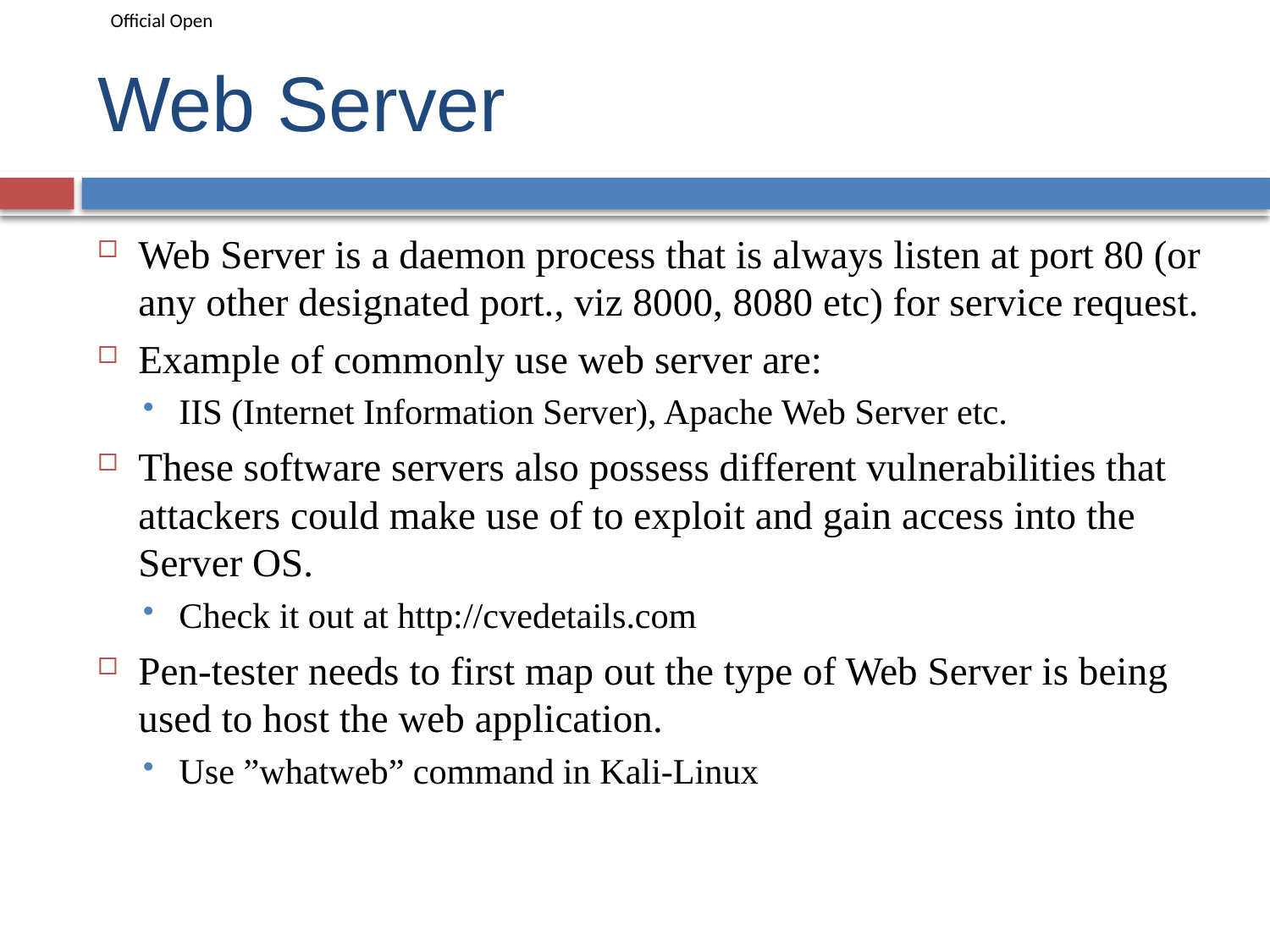

# Web Server
Web Server is a daemon process that is always listen at port 80 (or any other designated port., viz 8000, 8080 etc) for service request.
Example of commonly use web server are:
IIS (Internet Information Server), Apache Web Server etc.
These software servers also possess different vulnerabilities that attackers could make use of to exploit and gain access into the Server OS.
Check it out at http://cvedetails.com
Pen-tester needs to first map out the type of Web Server is being used to host the web application.
Use ”whatweb” command in Kali-Linux